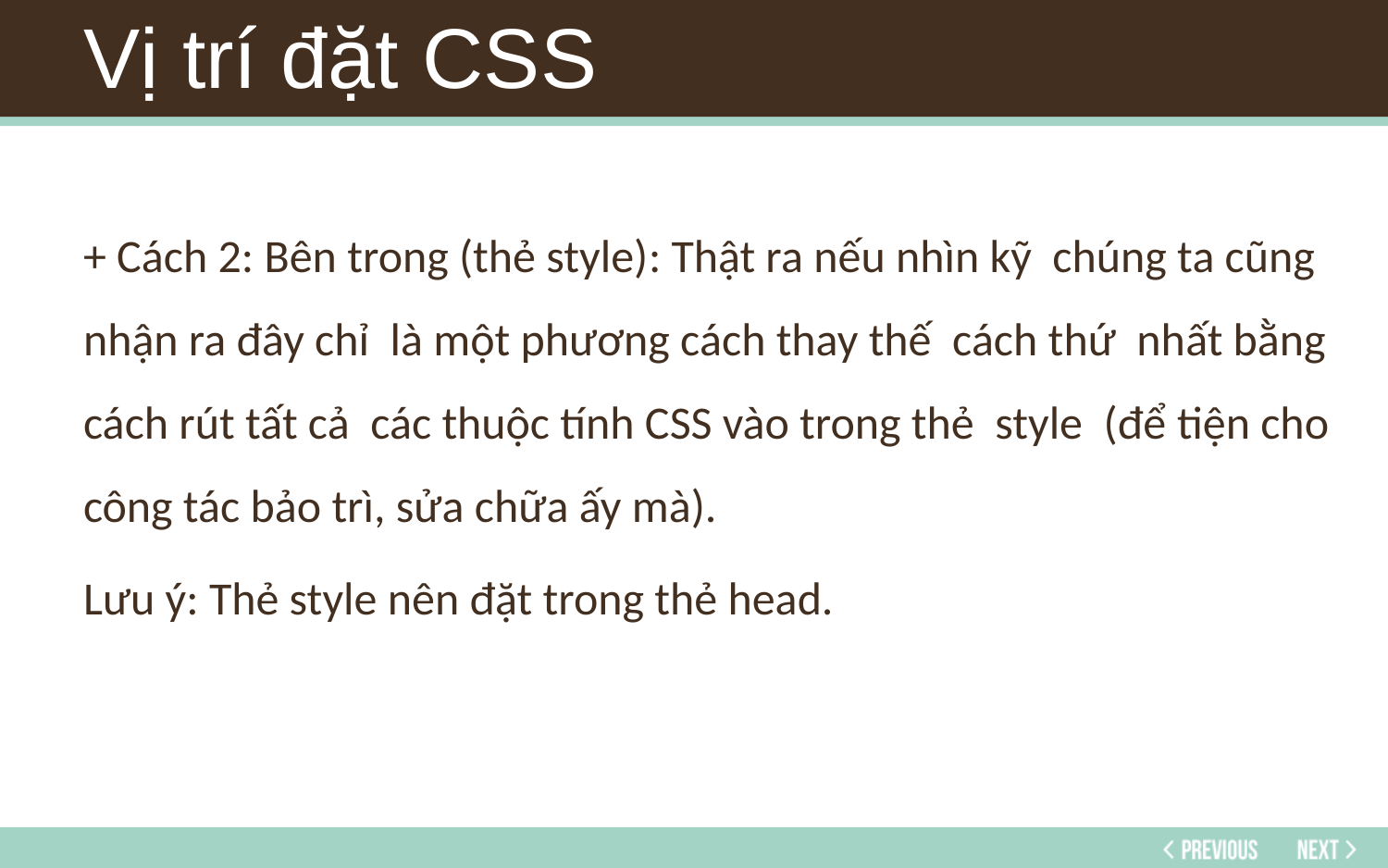

# Vị trí đặt CSS

+ Cách 2: Bên trong (thẻ style): Thật ra nếu nhìn kỹ  chúng ta cũng nhận ra đây chỉ  là một phương cách thay thế  cách thứ  nhất bằng cách rút tất cả  các thuộc tính CSS vào trong thẻ  style  (để tiện cho công tác bảo trì, sửa chữa ấy mà).
Lưu ý: Thẻ style nên đặt trong thẻ head.